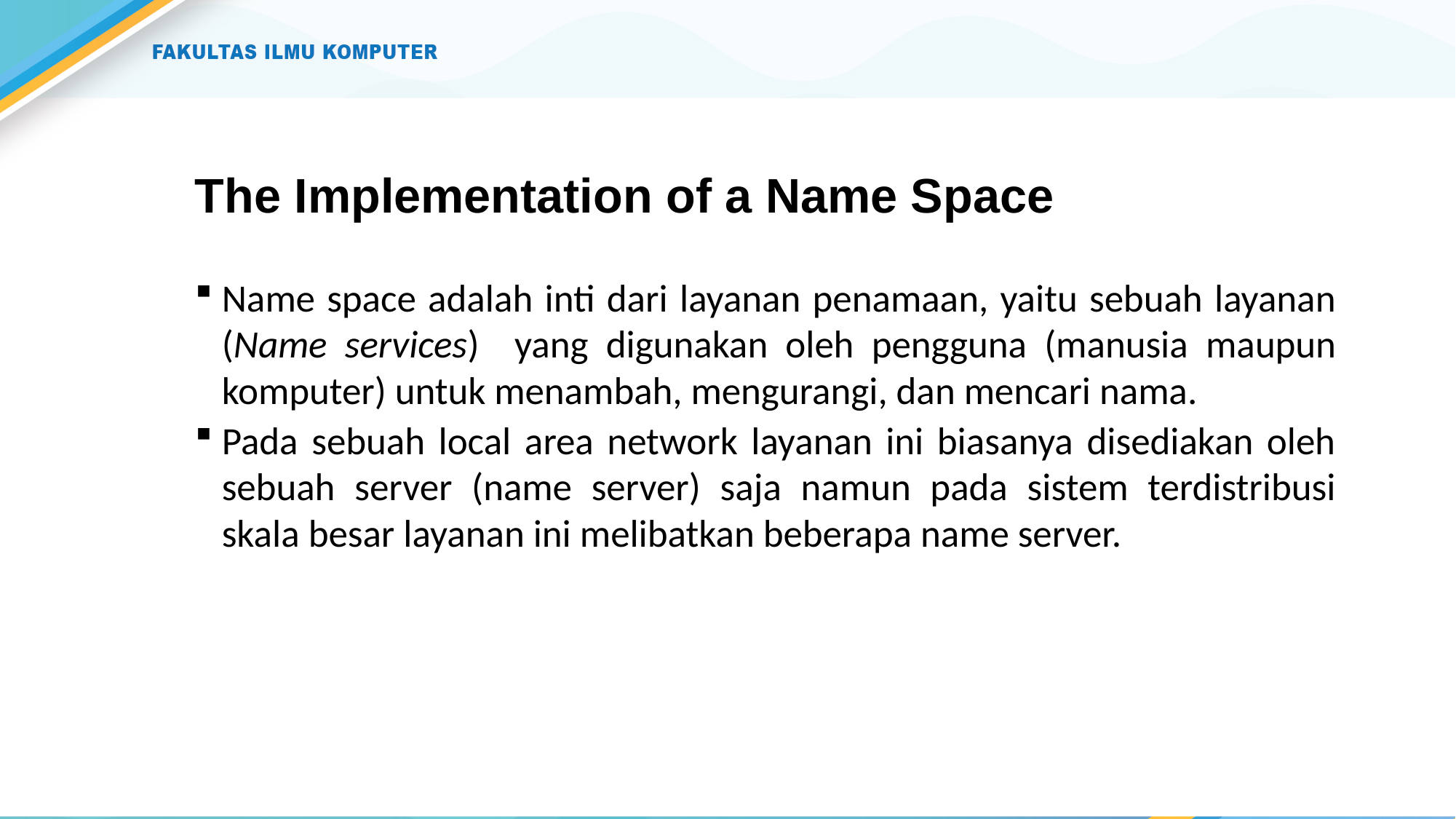

# The Implementation of a Name Space
Name space adalah inti dari layanan penamaan, yaitu sebuah layanan (Name services)  yang digunakan oleh pengguna (manusia maupun komputer) untuk menambah, mengurangi, dan mencari nama.
Pada sebuah local area network layanan ini biasanya disediakan oleh sebuah server (name server) saja namun pada sistem terdistribusi skala besar layanan ini melibatkan beberapa name server.